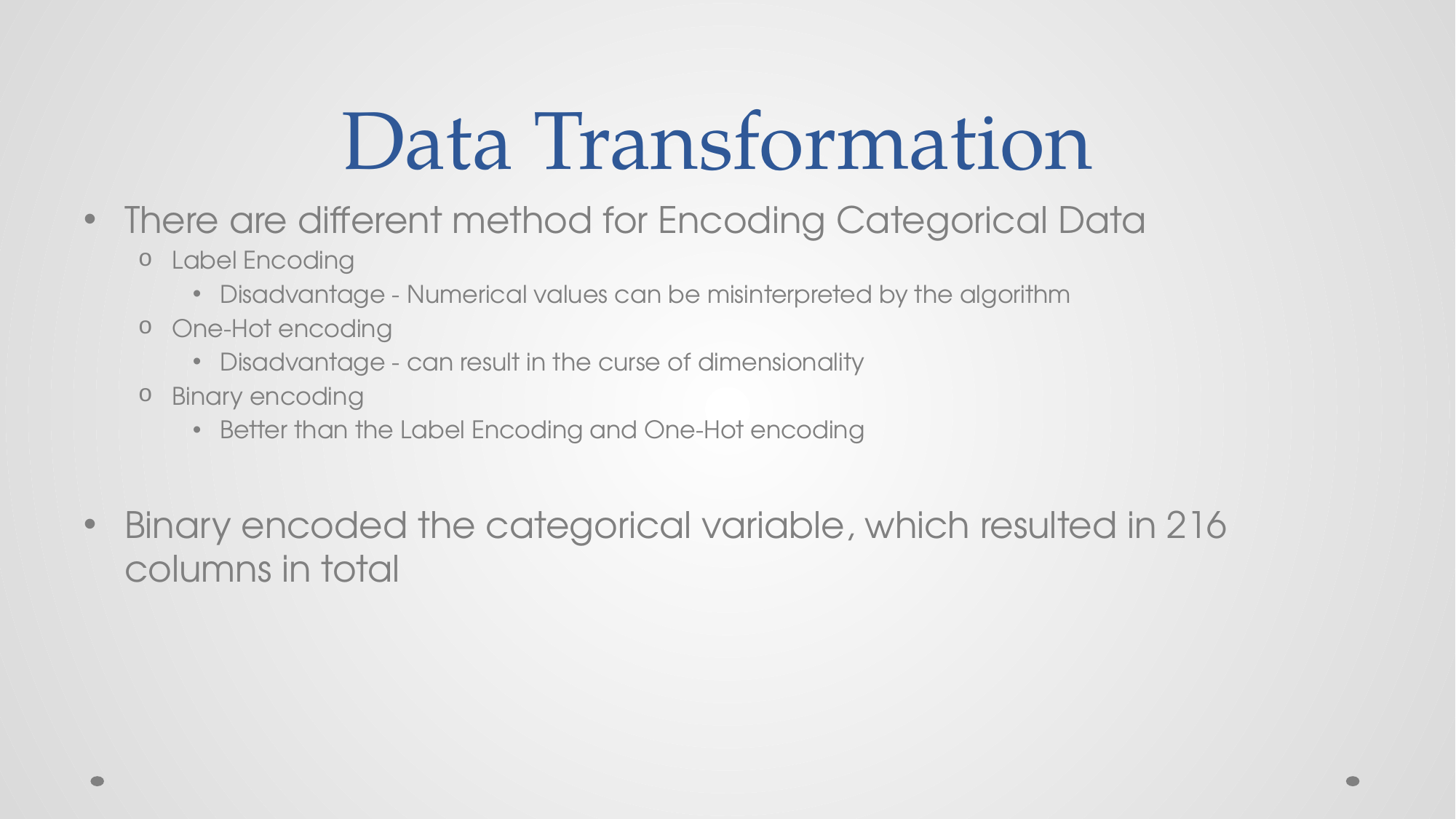

# Data Transformation
There are different method for Encoding Categorical Data
Label Encoding
Disadvantage - Numerical values can be misinterpreted by the algorithm
One-Hot encoding
Disadvantage - can result in the curse of dimensionality
Binary encoding
Better than the Label Encoding and One-Hot encoding

Binary encoded the categorical variable, which resulted in 216 columns in total